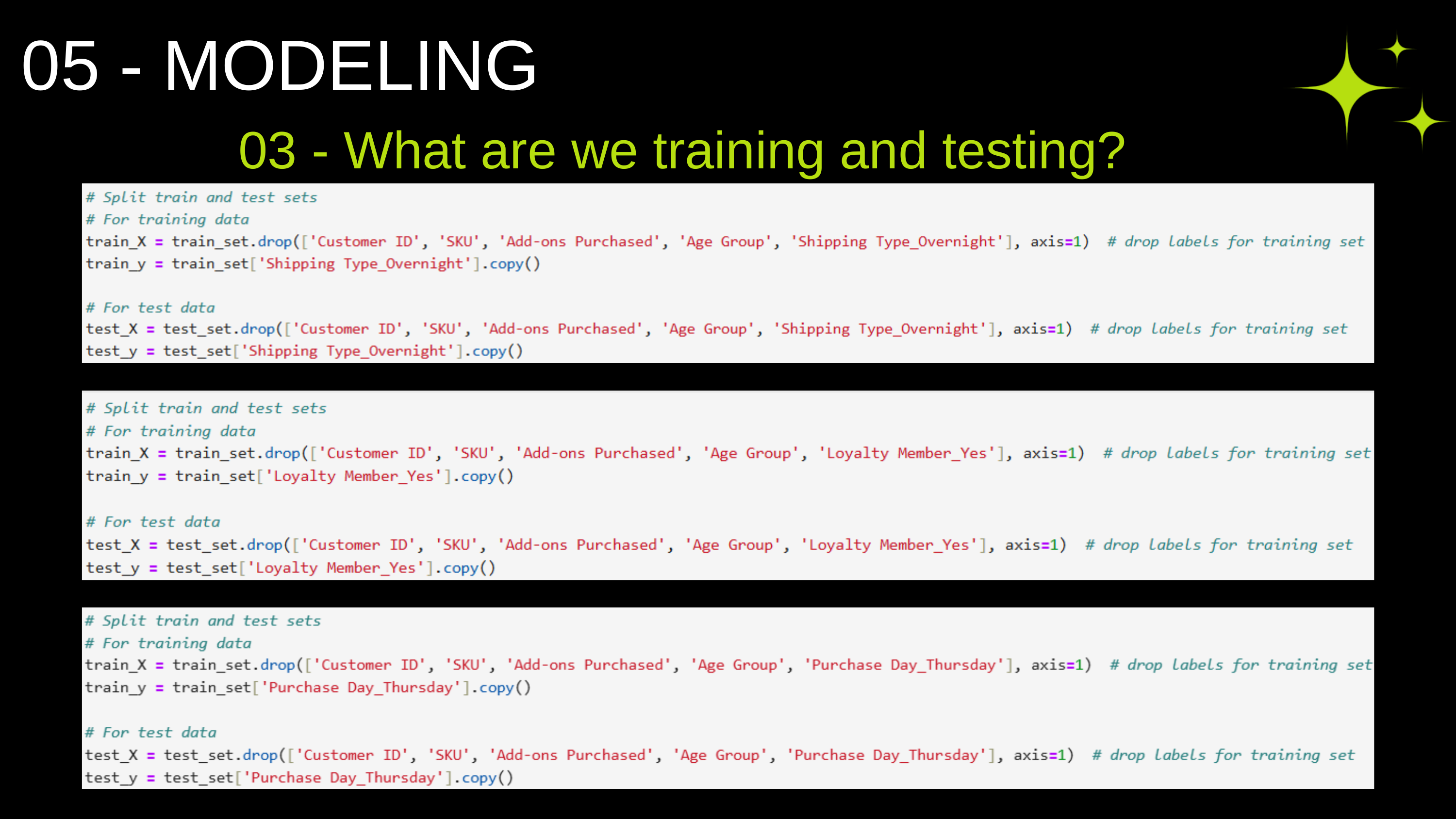

05 - MODELING
03 - What are we training and testing?